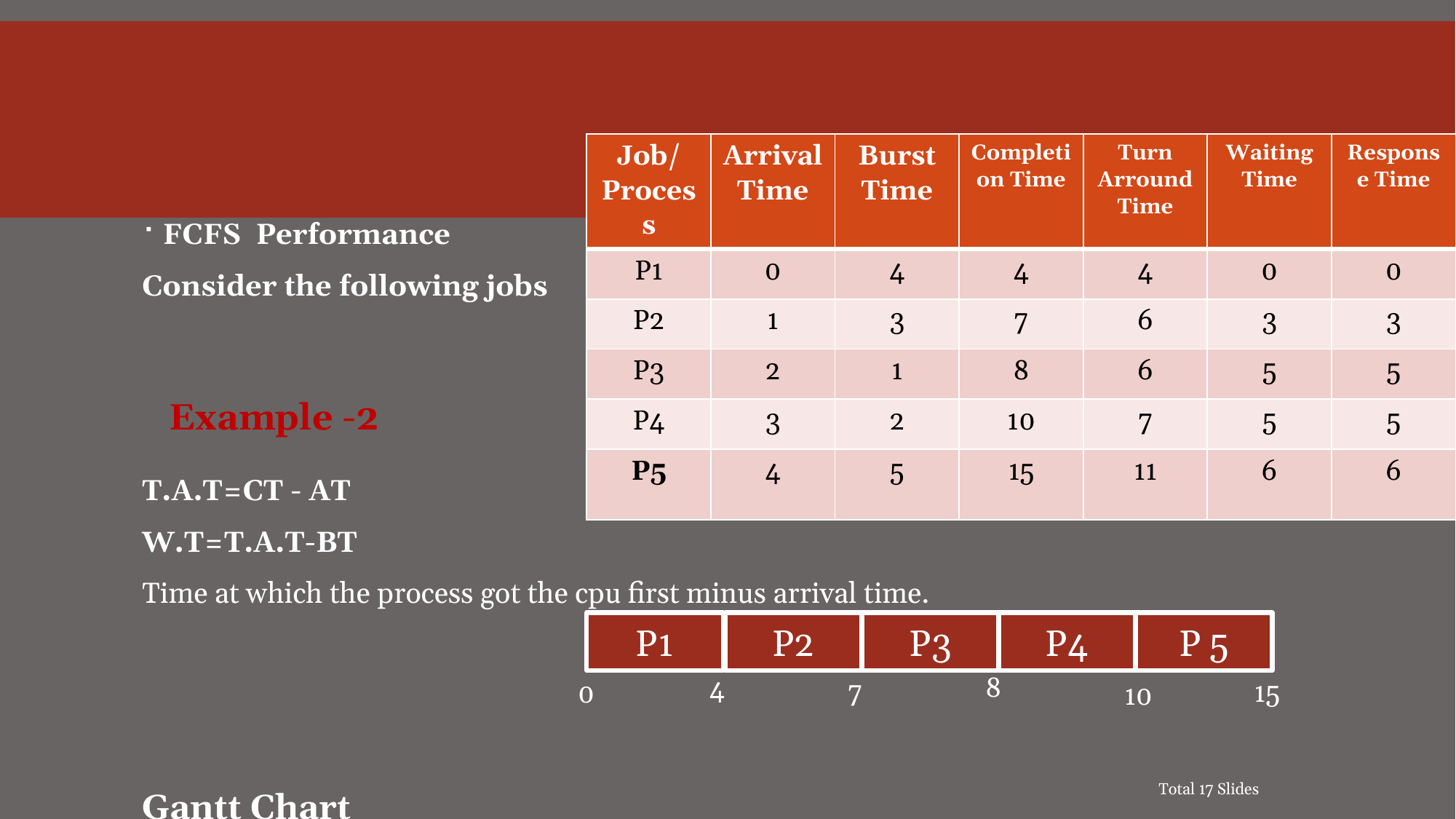

#
| Job/Process | Arrival Time | Burst Time | Completion Time | Turn Arround Time | Waiting Time | Response Time |
| --- | --- | --- | --- | --- | --- | --- |
| P1 | 0 | 4 | 4 | 4 | 0 | 0 |
| P2 | 1 | 3 | 7 | 6 | 3 | 3 |
| P3 | 2 | 1 | 8 | 6 | 5 | 5 |
| P4 | 3 | 2 | 10 | 7 | 5 | 5 |
| P5 | 4 | 5 | 15 | 11 | 6 | 6 |
FCFS  Performance
Consider the following jobs

T.A.T=CT - AT
W.T=T.A.T-BT
Time at which the process got the cpu first minus arrival time.

Gantt Chart

Example -2
P1
P2
P3
8
4
7
0
P4
P 5
15
10
Total 17 Slides
17